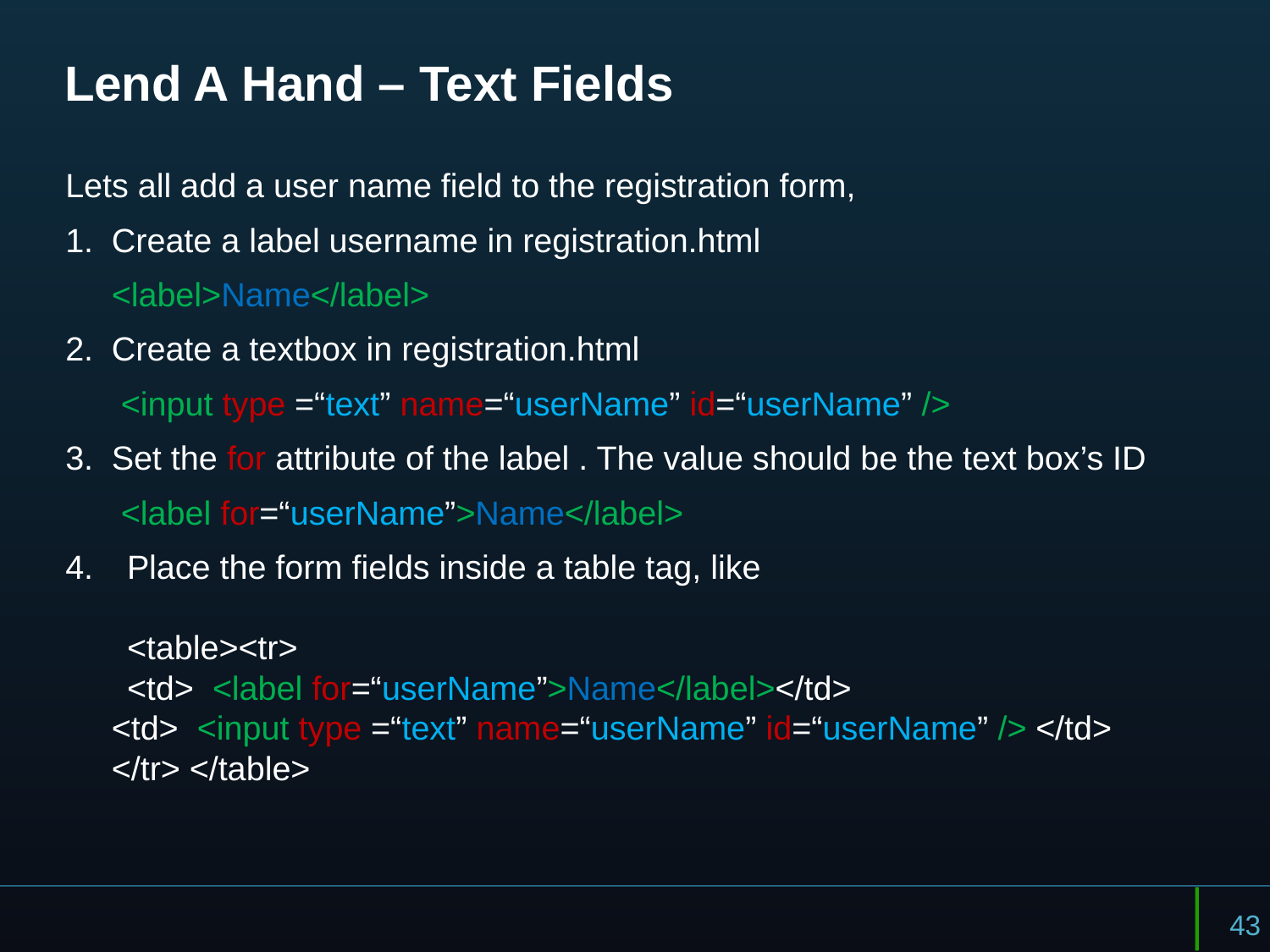

# Lend A Hand – Text Fields
Lets all add a user name field to the registration form,
Create a label username in registration.html
   	<label>Name</label>
Create a textbox in registration.html
    	 <input type =“text” name=“userName” id=“userName” />
Set the for attribute of the label . The value should be the text box’s ID
    	 <label for=“userName”>Name</label>
Place the form fields inside a table tag, like

	<table><tr>
		<td>  <label for=“userName”>Name</label></td>
		<td>  <input type =“text” name=“userName” id=“userName” /> </td>
	</tr> </table>

43